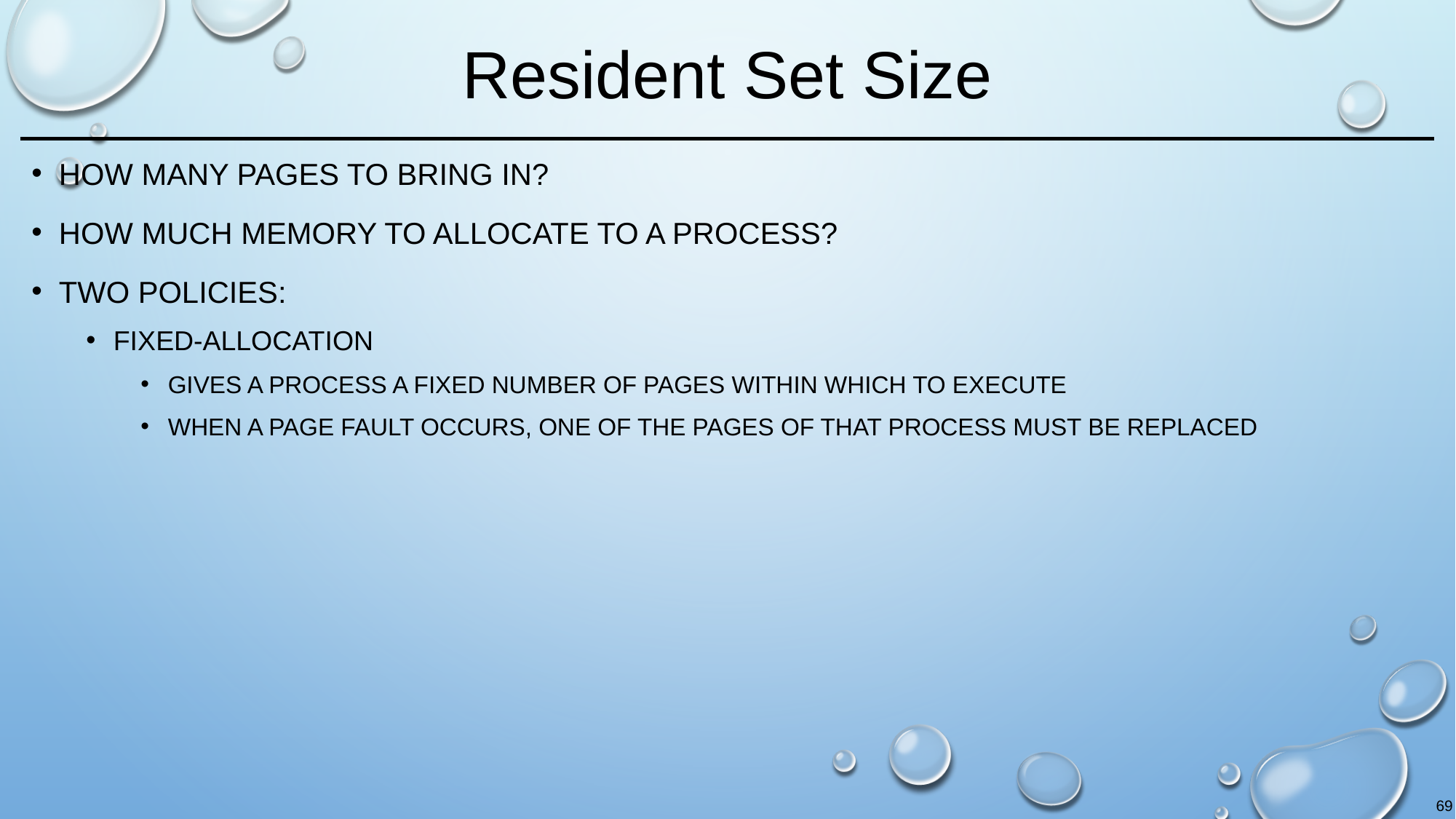

# Resident Set Size
How many pages to bring in?
How much memory to allocate to a process?
Two policies:
Fixed-allocation
Gives a process a fixed number of pages within which to execute
When a page fault occurs, one of the pages of that process must be replaced
69